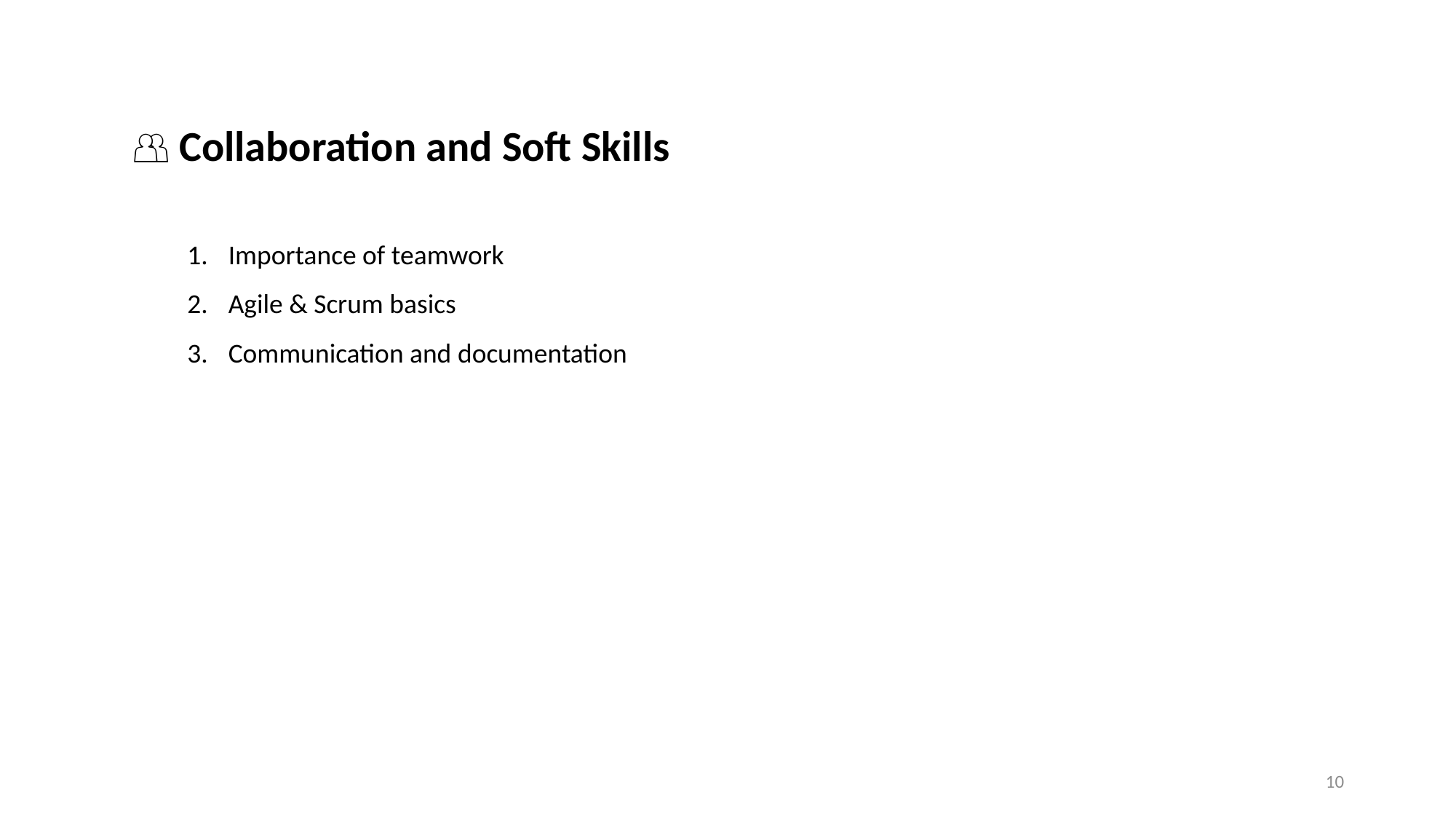

👥 Collaboration and Soft Skills

Importance of teamwork
Agile & Scrum basics
Communication and documentation

10